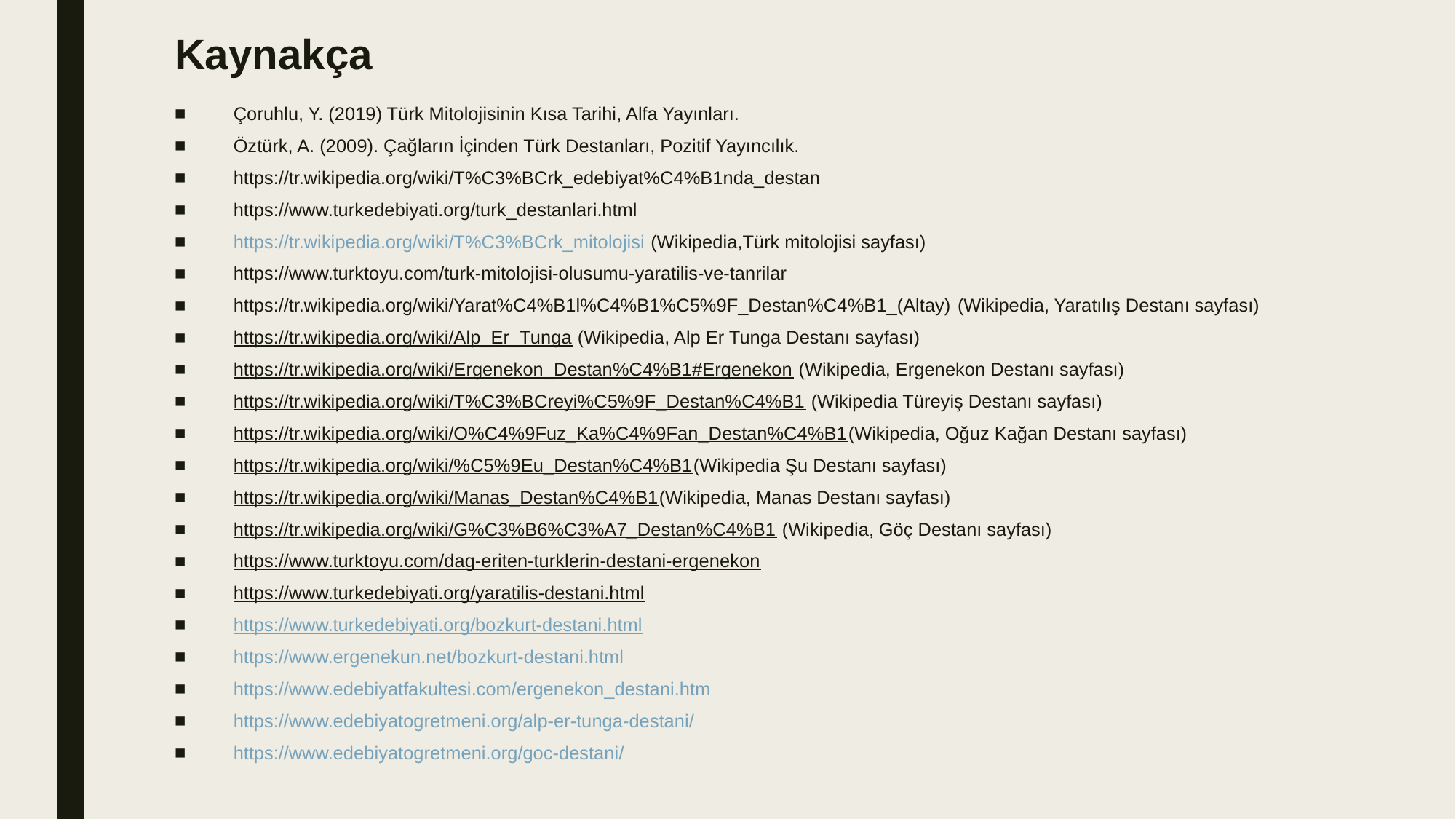

# Kaynakça
Çoruhlu, Y. (2019) Türk Mitolojisinin Kısa Tarihi, Alfa Yayınları.
Öztürk, A. (2009). Çağların İçinden Türk Destanları, Pozitif Yayıncılık.
https://tr.wikipedia.org/wiki/T%C3%BCrk_edebiyat%C4%B1nda_destan
https://www.turkedebiyati.org/turk_destanlari.html
https://tr.wikipedia.org/wiki/T%C3%BCrk_mitolojisi (Wikipedia,Türk mitolojisi sayfası)
https://www.turktoyu.com/turk-mitolojisi-olusumu-yaratilis-ve-tanrilar
https://tr.wikipedia.org/wiki/Yarat%C4%B1l%C4%B1%C5%9F_Destan%C4%B1_(Altay) (Wikipedia, Yaratılış Destanı sayfası)
https://tr.wikipedia.org/wiki/Alp_Er_Tunga (Wikipedia, Alp Er Tunga Destanı sayfası)
https://tr.wikipedia.org/wiki/Ergenekon_Destan%C4%B1#Ergenekon (Wikipedia, Ergenekon Destanı sayfası)
https://tr.wikipedia.org/wiki/T%C3%BCreyi%C5%9F_Destan%C4%B1 (Wikipedia Türeyiş Destanı sayfası)
https://tr.wikipedia.org/wiki/O%C4%9Fuz_Ka%C4%9Fan_Destan%C4%B1(Wikipedia, Oğuz Kağan Destanı sayfası)
https://tr.wikipedia.org/wiki/%C5%9Eu_Destan%C4%B1(Wikipedia Şu Destanı sayfası)
https://tr.wikipedia.org/wiki/Manas_Destan%C4%B1(Wikipedia, Manas Destanı sayfası)
https://tr.wikipedia.org/wiki/G%C3%B6%C3%A7_Destan%C4%B1 (Wikipedia, Göç Destanı sayfası)
https://www.turktoyu.com/dag-eriten-turklerin-destani-ergenekon
https://www.turkedebiyati.org/yaratilis-destani.html
https://www.turkedebiyati.org/bozkurt-destani.html
https://www.ergenekun.net/bozkurt-destani.html
https://www.edebiyatfakultesi.com/ergenekon_destani.htm
https://www.edebiyatogretmeni.org/alp-er-tunga-destani/
https://www.edebiyatogretmeni.org/goc-destani/